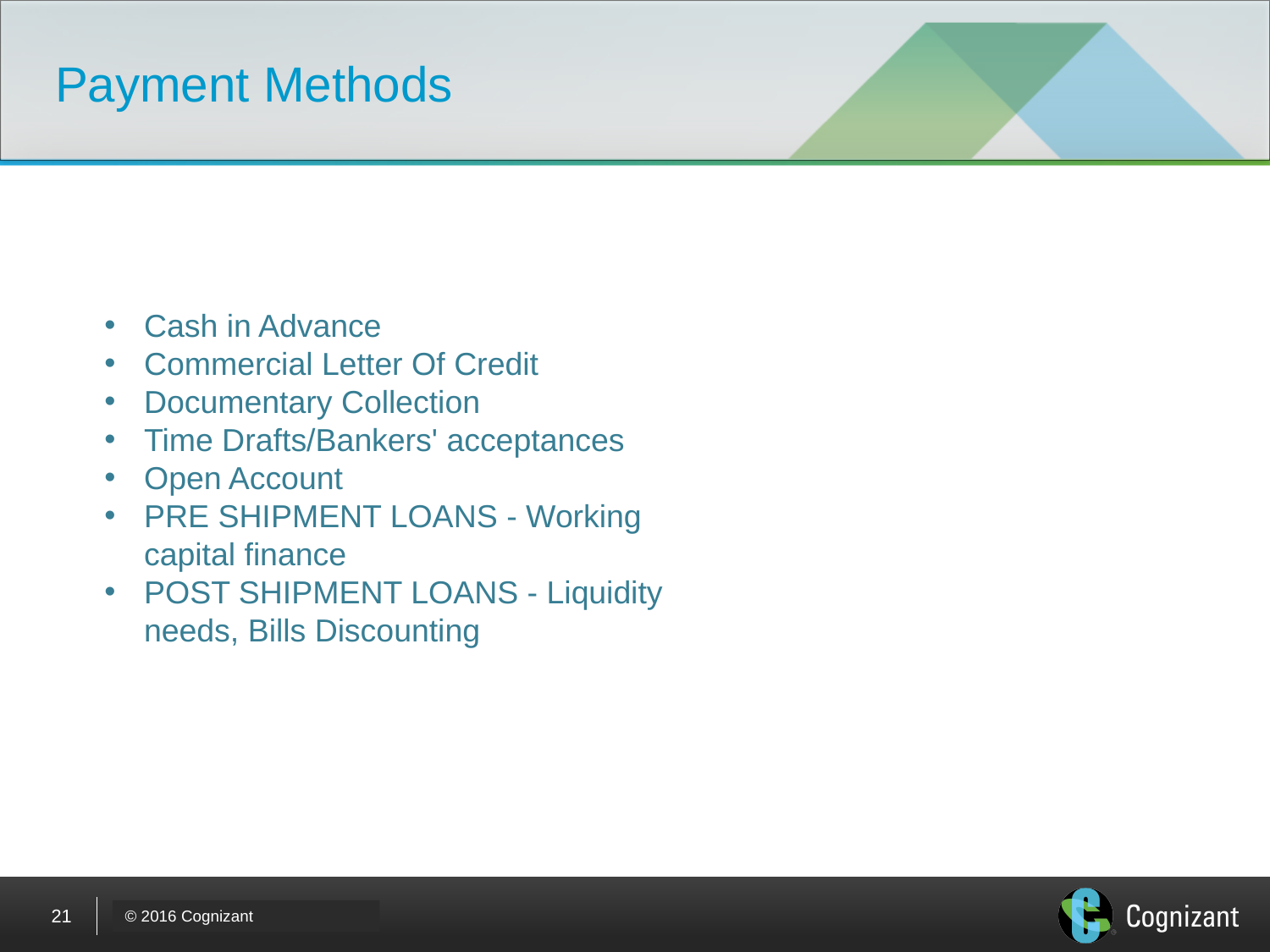

# Payment Methods

Cash in Advance
Commercial Letter Of Credit
Documentary Collection
Time Drafts/Bankers' acceptances
Open Account
PRE SHIPMENT LOANS - Working capital finance
POST SHIPMENT LOANS - Liquidity needs, Bills Discounting
21